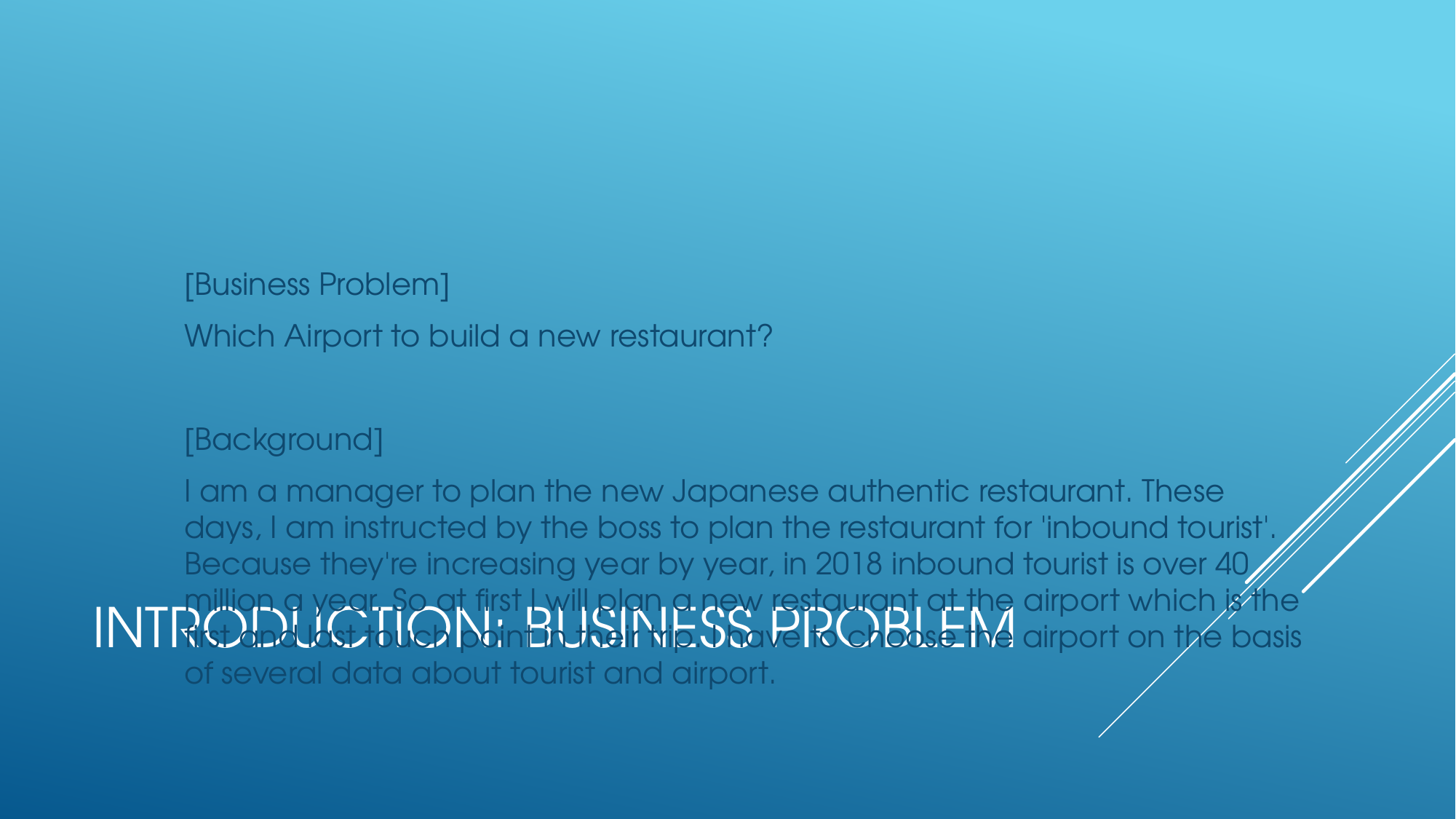

[Business Problem]
Which Airport to build a new restaurant?

[Background]
I am a manager to plan the new Japanese authentic restaurant. These days, I am instructed by the boss to plan the restaurant for 'inbound tourist'. Because they're increasing year by year, in 2018 inbound tourist is over 40 million a year. So at first I will plan a new restaurant at the airport which is the first and last touch point in their trip. I have to choose the airport on the basis of several data about tourist and airport.
# Introduction: Business Problem